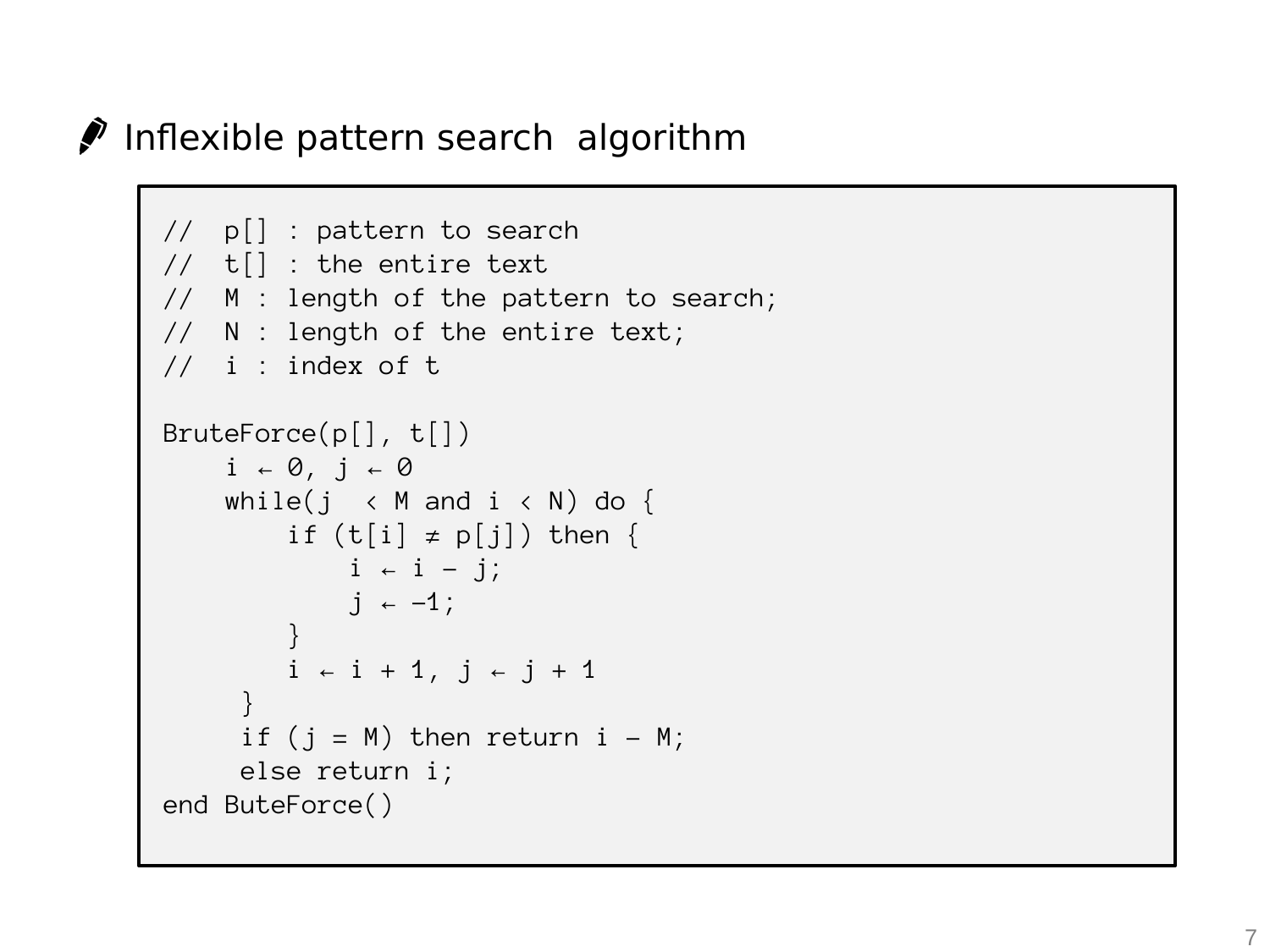

Inflexible pattern search  algorithm
//  p[] : pattern to search
//  t[] : the entire text
//  M : length of the pattern to search;
//  N : length of the entire text;
//  i : index of t

BruteForce(p[], t[])
    i ← 0, j ← 0
    while(j  < M and i < N) do {
        if (t[i] ≠ p[j]) then {
            i ← i - j;
            j ← -1;
        }
        i ← i + 1, j ← j + 1
     }
     if (j = M) then return i - M;
     else return i;
end ButeForce()
7